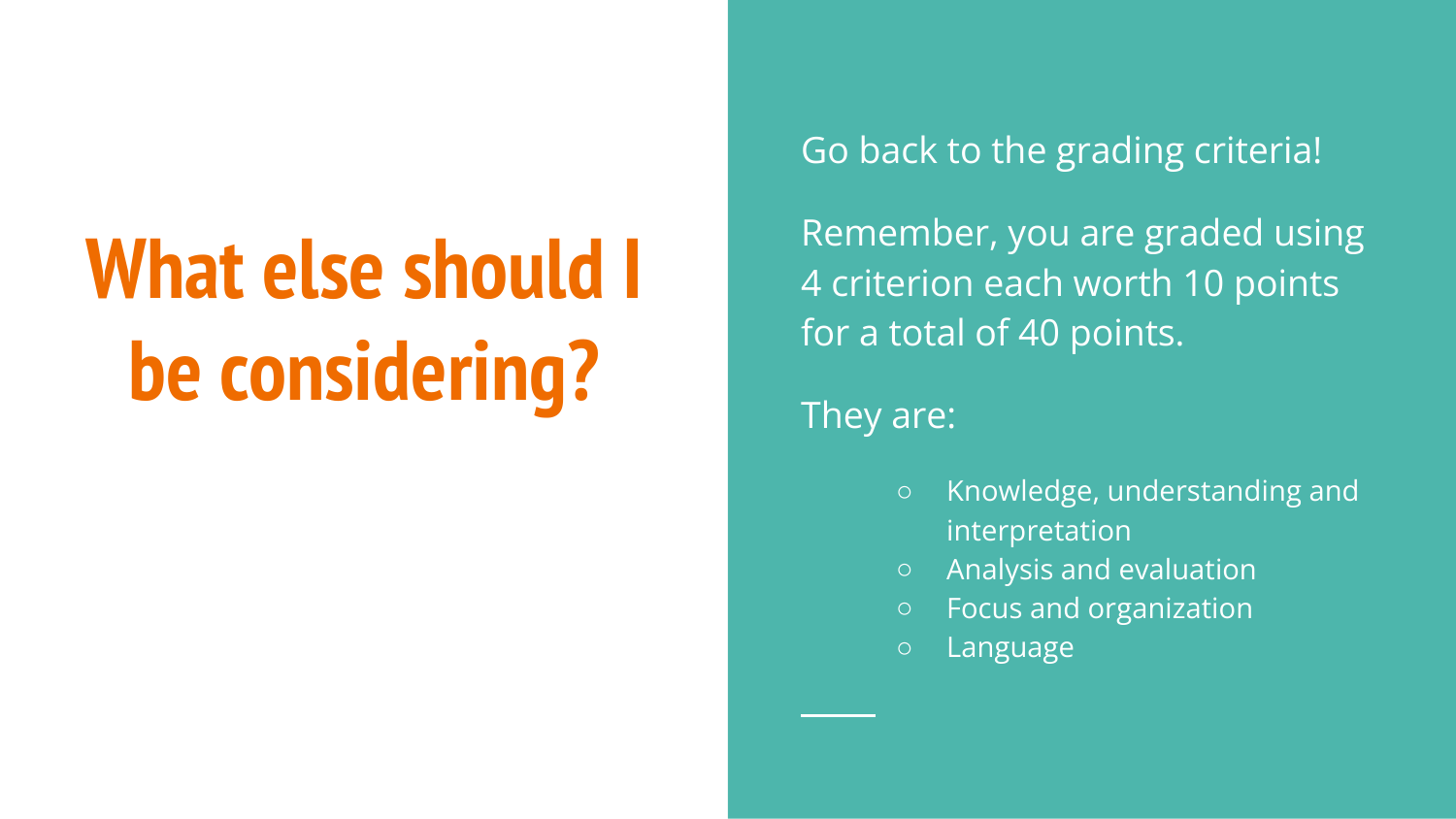

Go back to the grading criteria!
Remember, you are graded using 4 criterion each worth 10 points for a total of 40 points.
They are:
Knowledge, understanding and interpretation
Analysis and evaluation
Focus and organization
Language
# What else should I be considering?